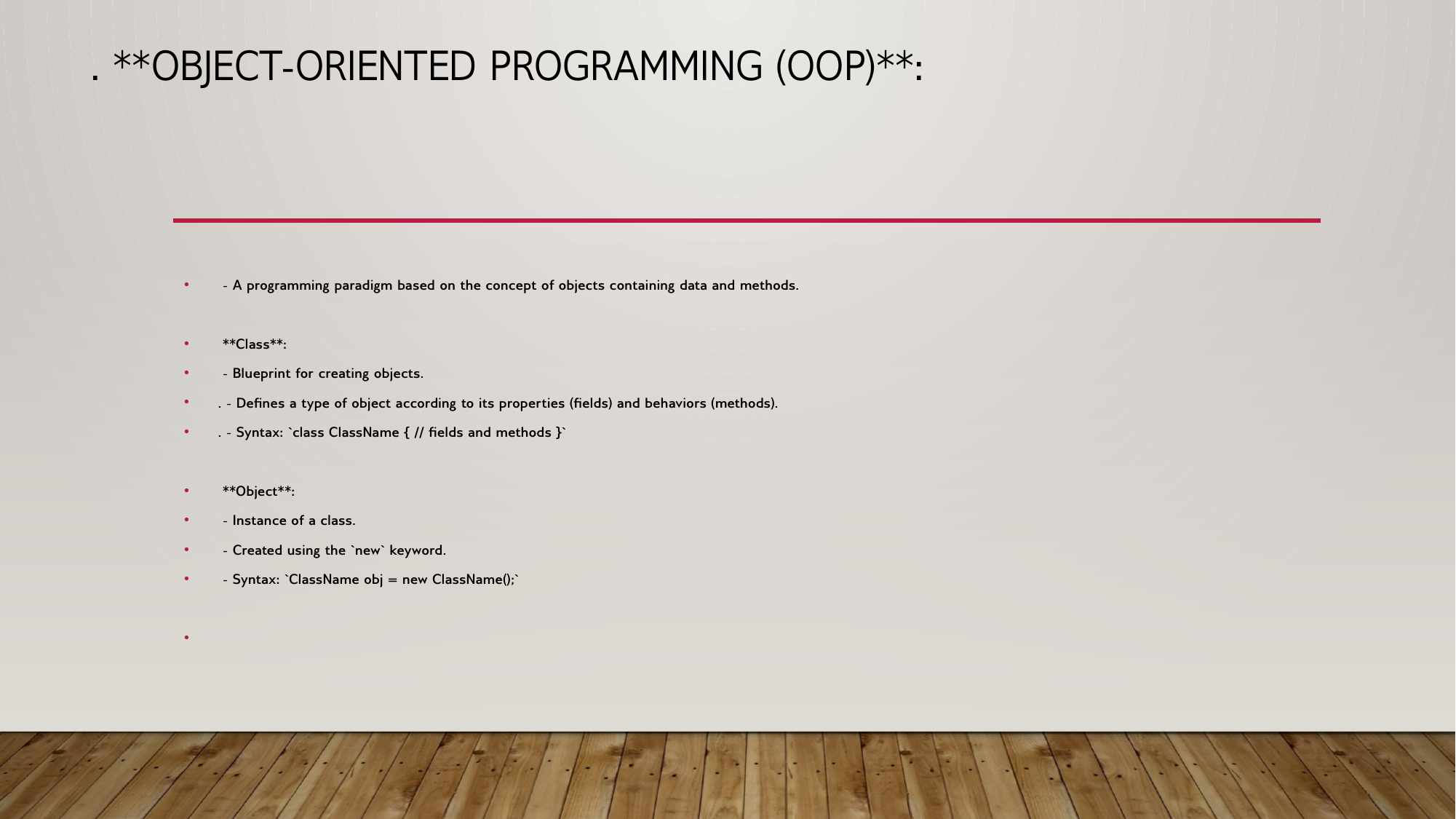

# . **Object-Oriented Programming (OOP)**:

 - A programming paradigm based on the concept of objects containing data and methods.

 **Class**:
 - Blueprint for creating objects.
. - Defines a type of object according to its properties (fields) and behaviors (methods).
. - Syntax: `class ClassName { // fields and methods }`

 **Object**:
 - Instance of a class.
 - Created using the `new` keyword.
 - Syntax: `ClassName obj = new ClassName();`